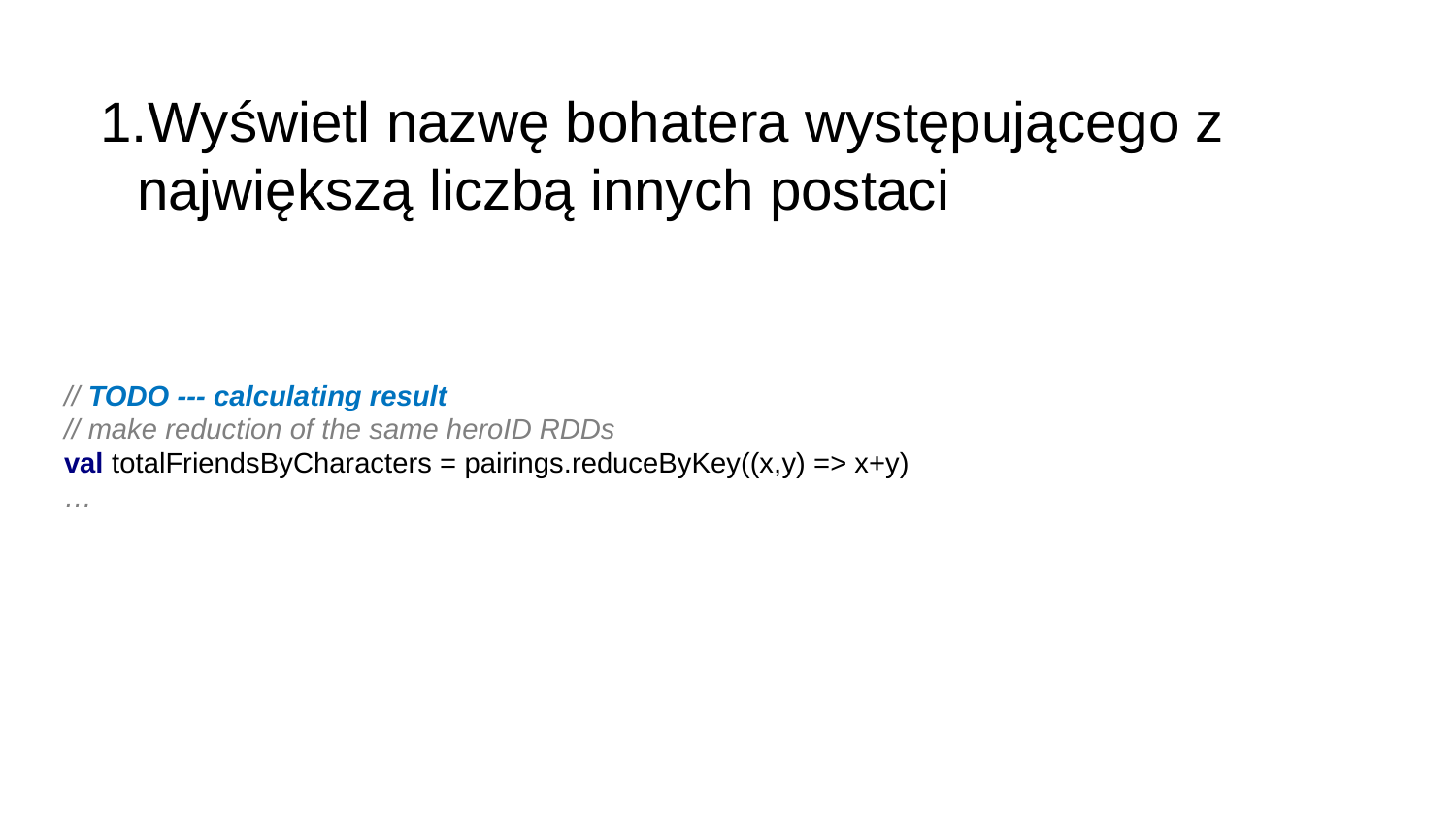

# Wyświetl nazwę bohatera występującego z największą liczbą innych postaci

// TODO --- calculating result
// make reduction of the same heroID RDDs
val totalFriendsByCharacters = pairings.reduceByKey((x,y) => x+y)
…